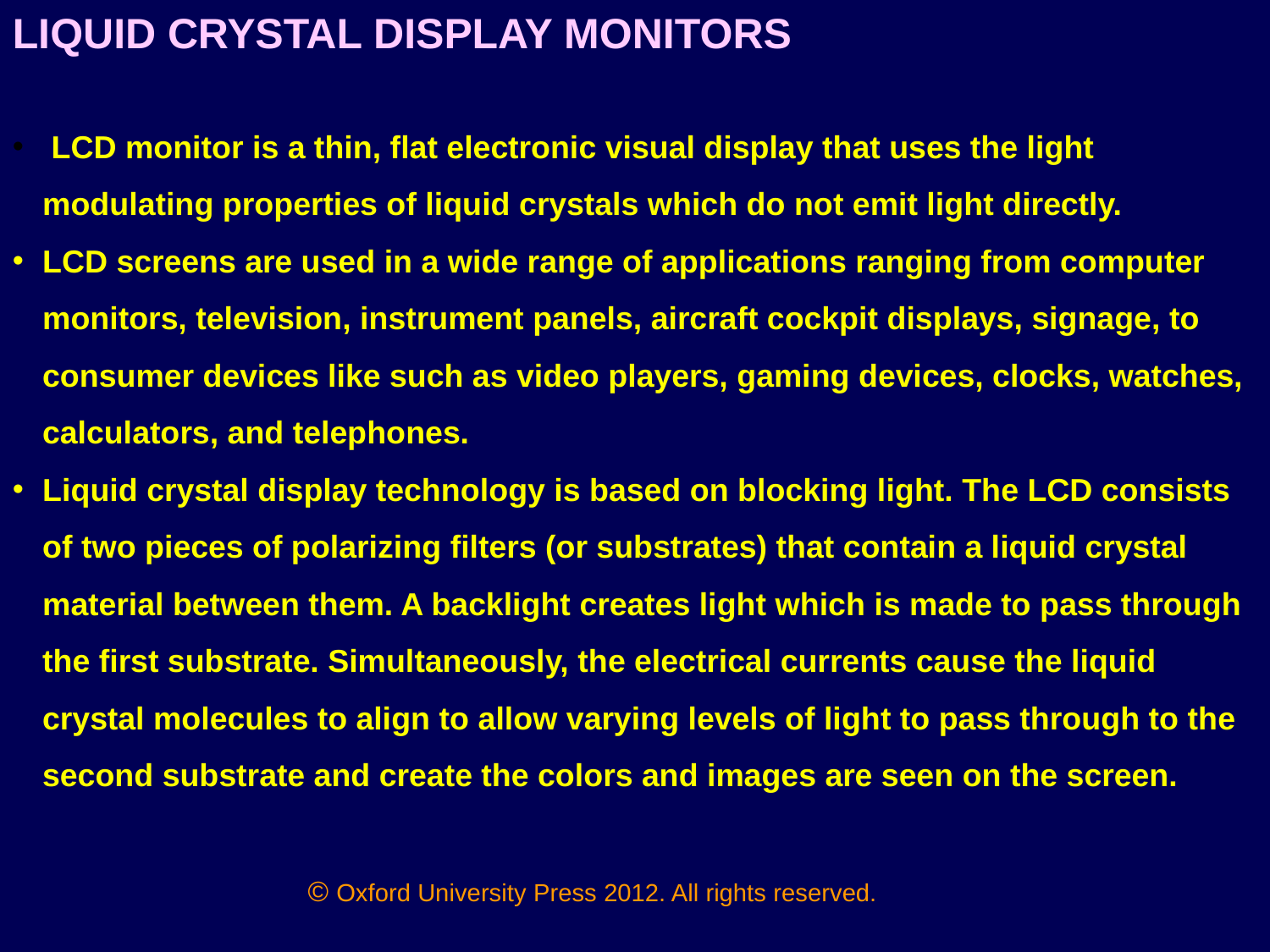

LIQUID CRYSTAL DISPLAY MONITORS

 LCD monitor is a thin, flat electronic visual display that uses the light modulating properties of liquid crystals which do not emit light directly.
LCD screens are used in a wide range of applications ranging from computer monitors, television, instrument panels, aircraft cockpit displays, signage, to consumer devices like such as video players, gaming devices, clocks, watches, calculators, and telephones.
Liquid crystal display technology is based on blocking light. The LCD consists of two pieces of polarizing filters (or substrates) that contain a liquid crystal material between them. A backlight creates light which is made to pass through the first substrate. Simultaneously, the electrical currents cause the liquid crystal molecules to align to allow varying levels of light to pass through to the second substrate and create the colors and images are seen on the screen.